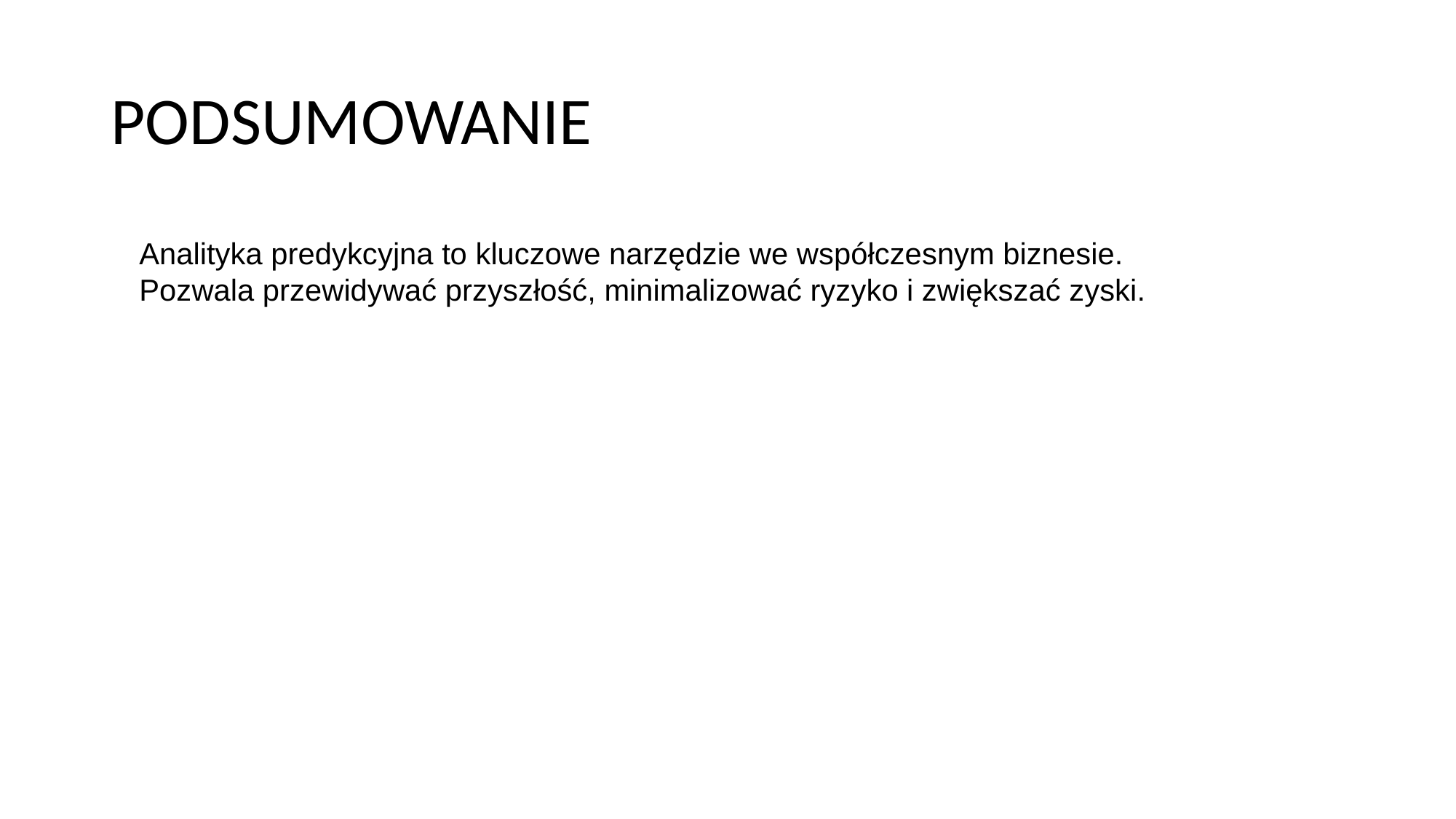

# Podsumowanie

Analityka predykcyjna to kluczowe narzędzie we współczesnym biznesie.
Pozwala przewidywać przyszłość, minimalizować ryzyko i zwiększać zyski.